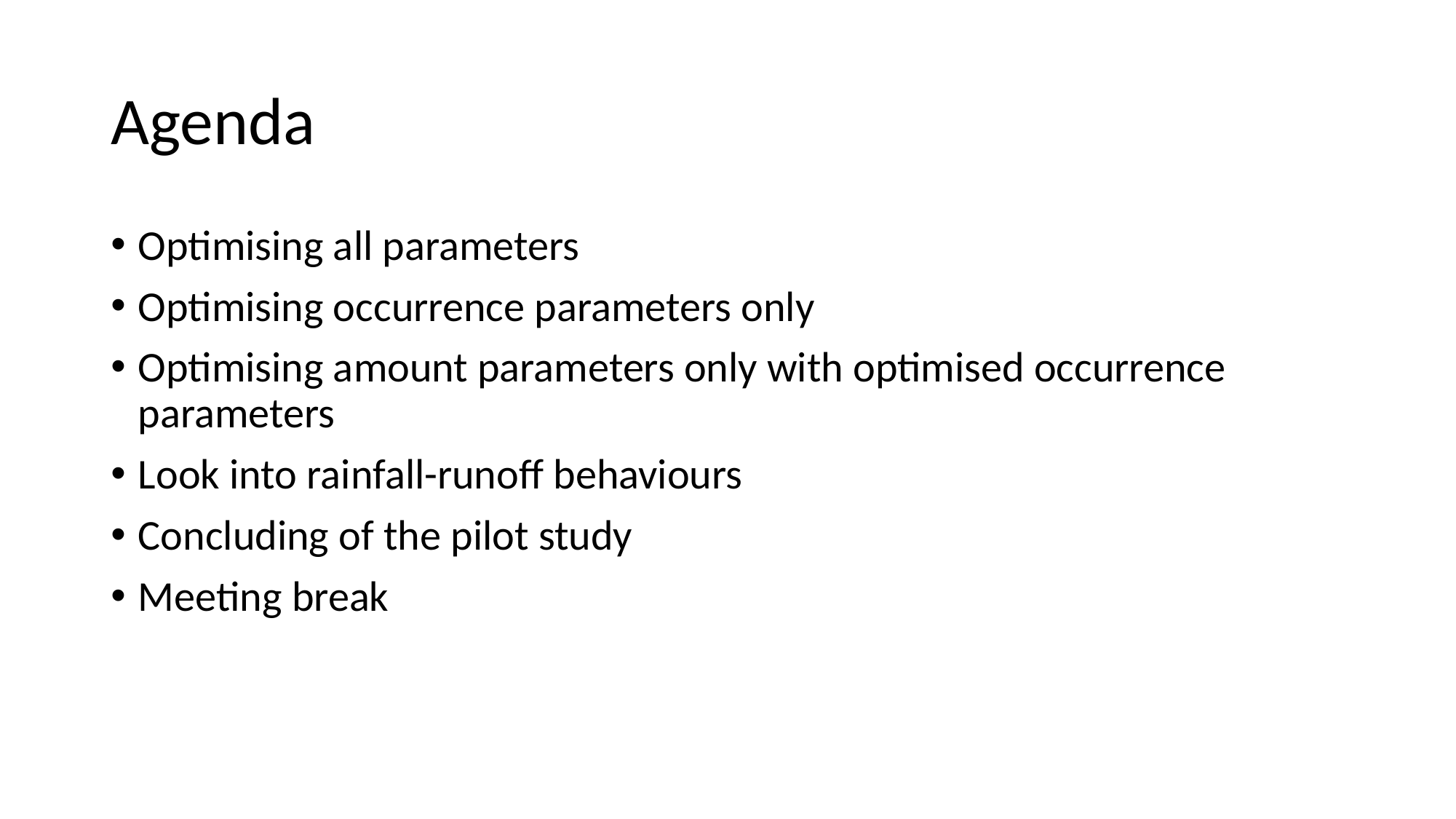

# Agenda
Optimising all parameters
Optimising occurrence parameters only
Optimising amount parameters only with optimised occurrence parameters
Look into rainfall-runoff behaviours
Concluding of the pilot study
Meeting break